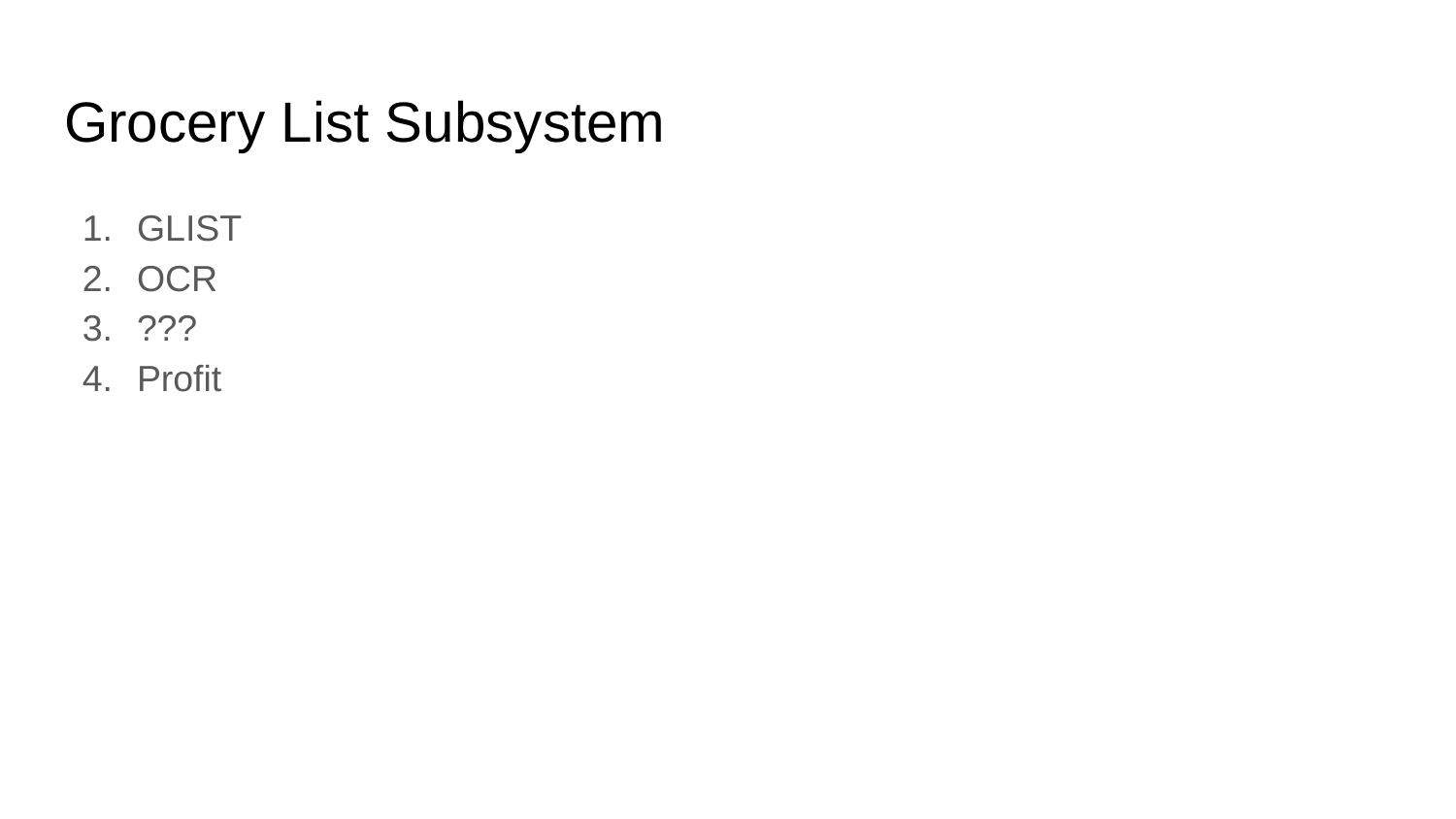

# Grocery List Subsystem
GLIST
OCR
???
Profit